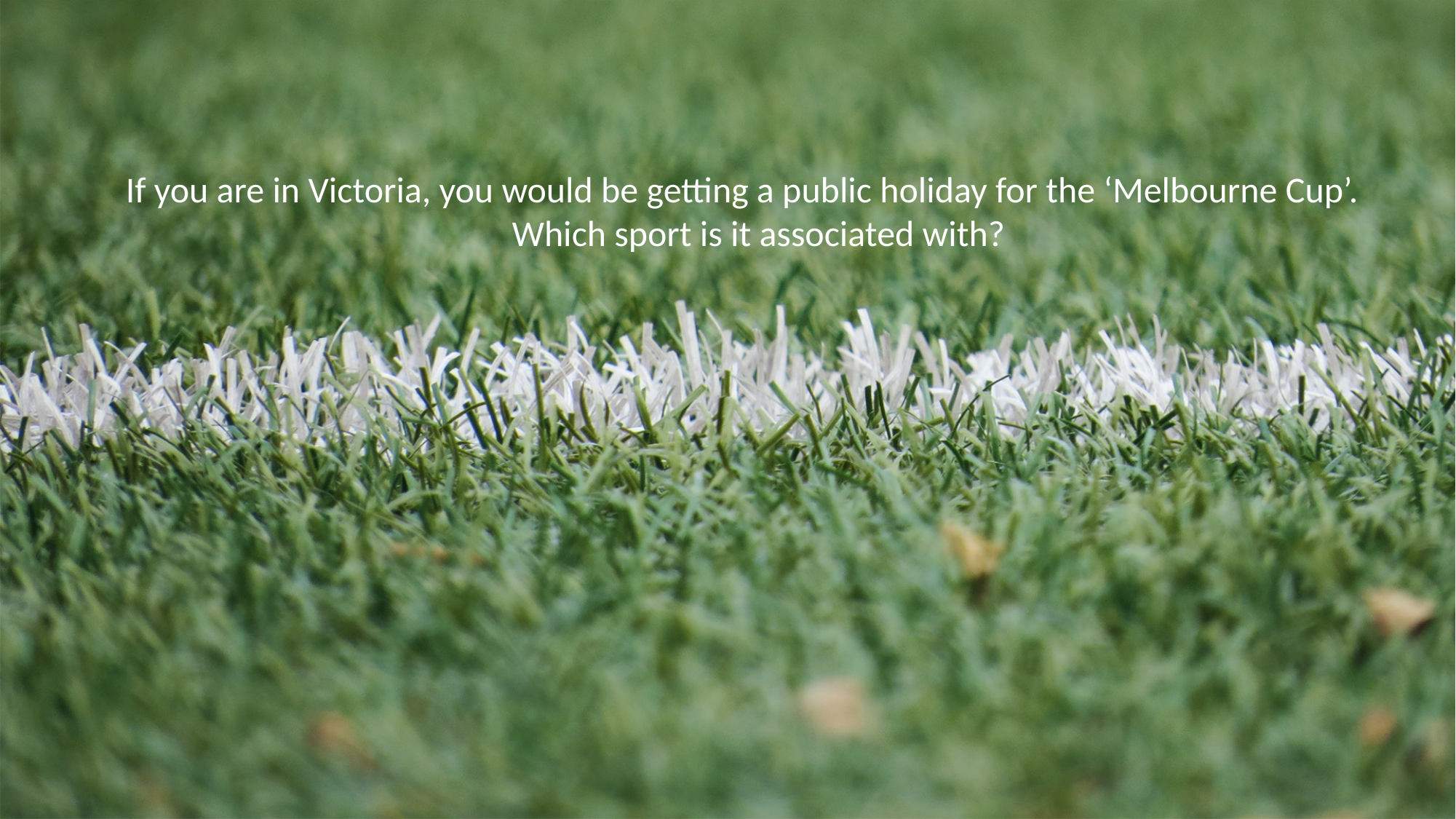

If you are in Victoria, you would be getting a public holiday for the ‘Melbourne Cup’.
    Which sport is it associated with?